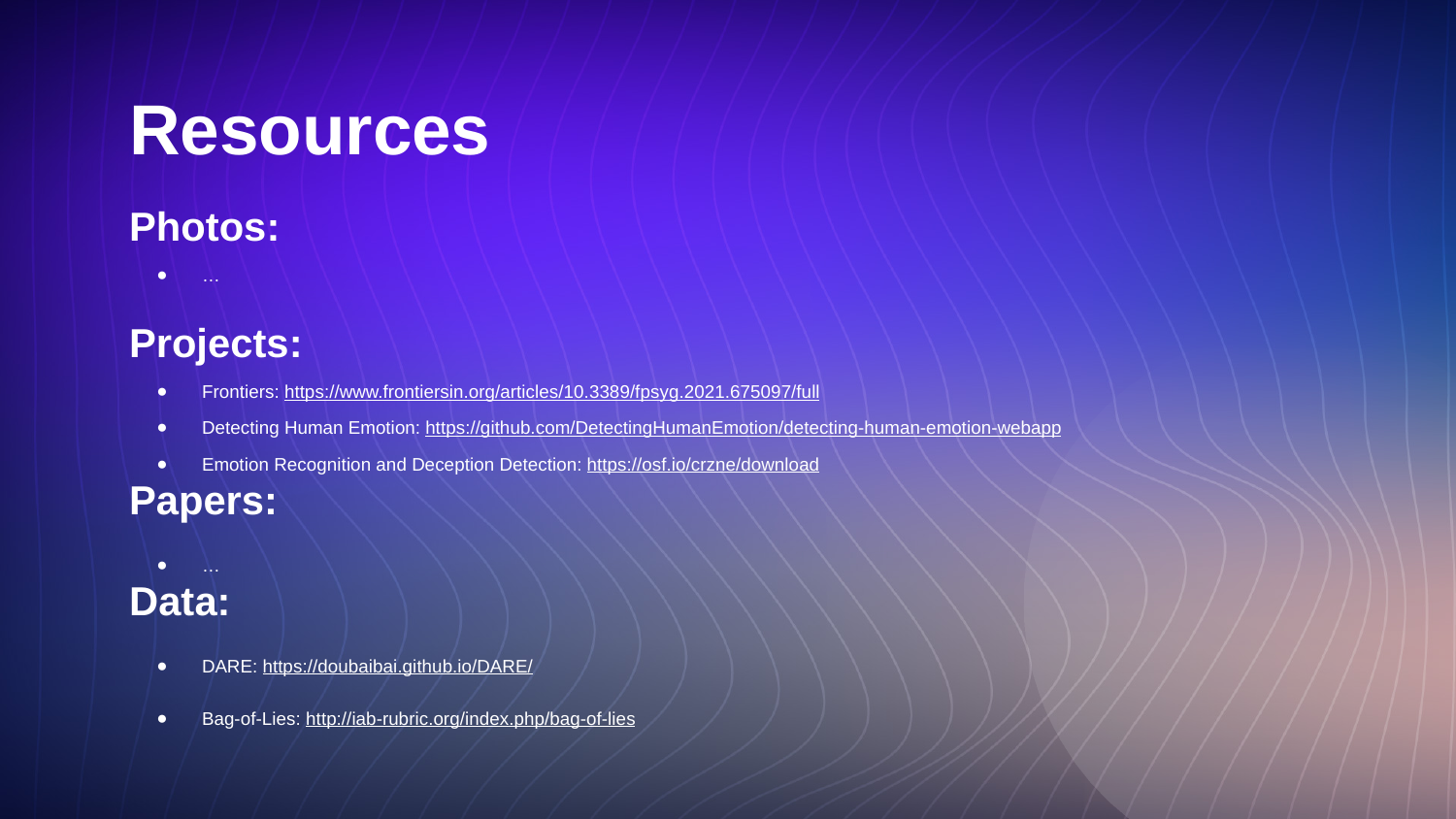

# Resources
Photos:
…
Projects:
Frontiers: https://www.frontiersin.org/articles/10.3389/fpsyg.2021.675097/full
Detecting Human Emotion: https://github.com/DetectingHumanEmotion/detecting-human-emotion-webapp
Emotion Recognition and Deception Detection: https://osf.io/crzne/download
Papers:
…
Data:
DARE: https://doubaibai.github.io/DARE/
Bag-of-Lies: http://iab-rubric.org/index.php/bag-of-lies